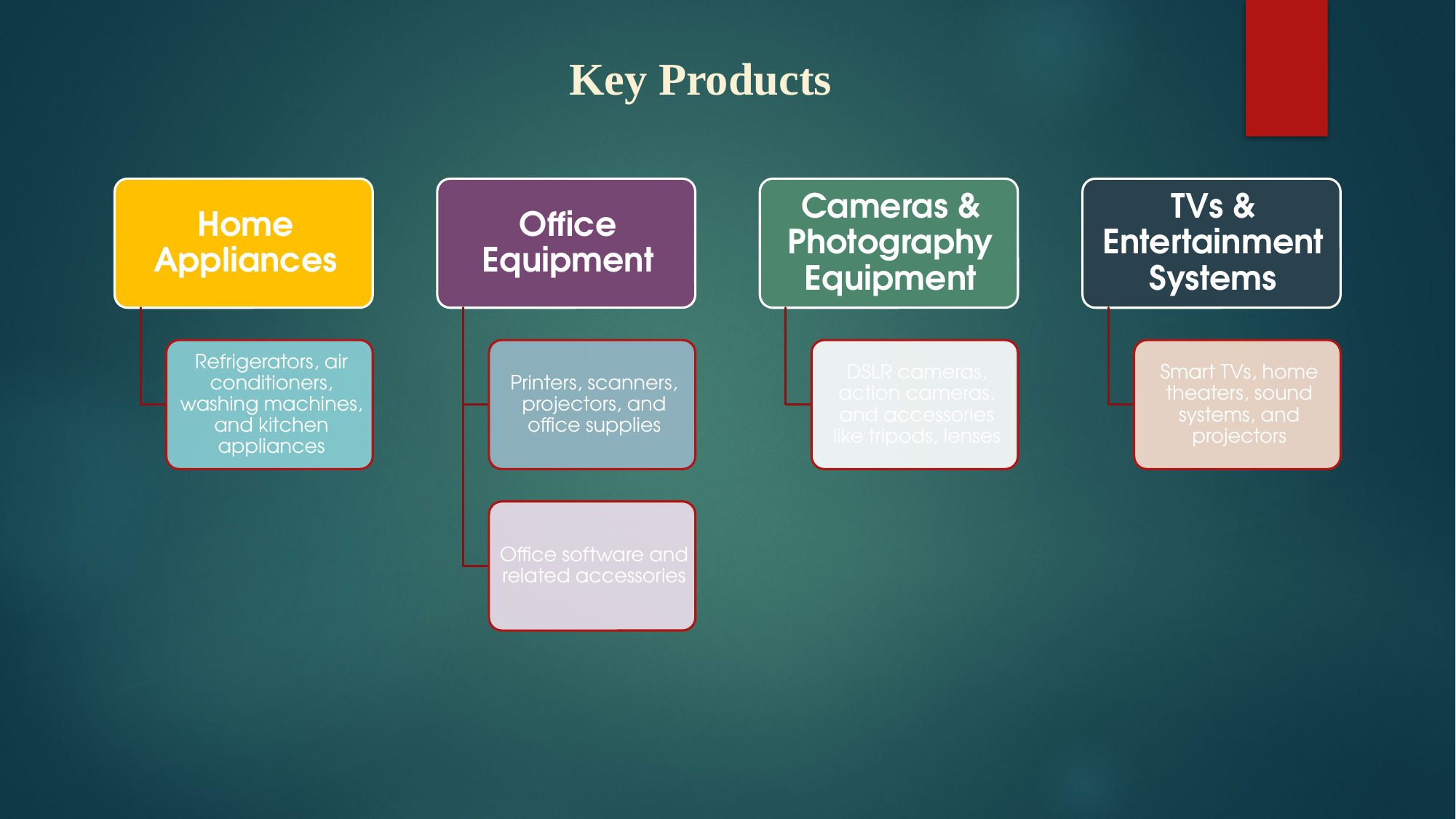

Key Products
Home Appliances
Refrigerators, air conditioners, washing machines, and kitchen appliances
Office Equipment
Printers, scanners, projectors, and office supplies
Office software and related accessories
Cameras & Photography Equipment
DSLR cameras, action cameras, and accessories like tripods, lenses
TVs & Entertainment Systems
Smart TVs, home theaters, sound systems, and projectors